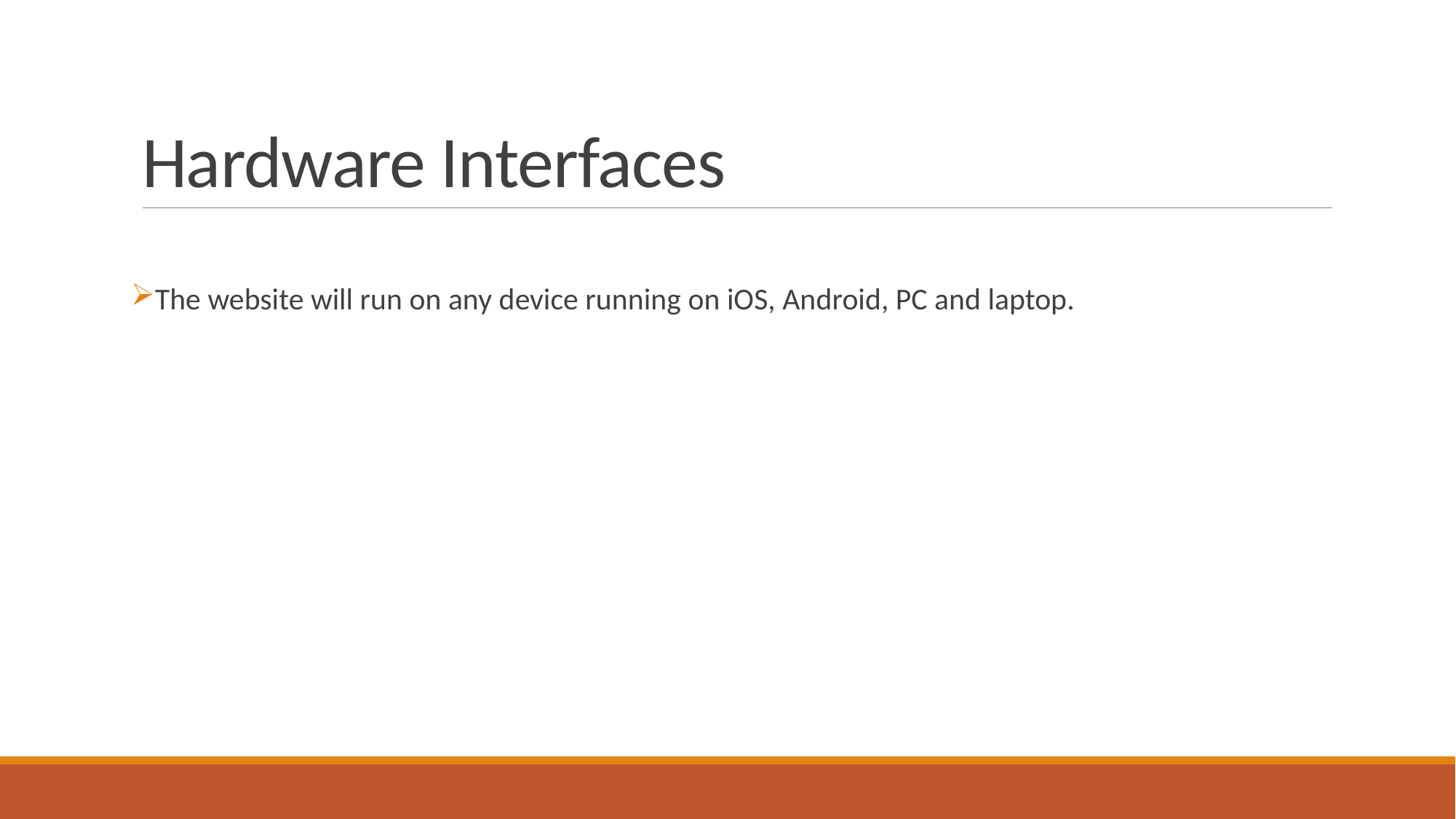

# Hardware Interfaces

The website will run on any device running on iOS, Android, PC and laptop.